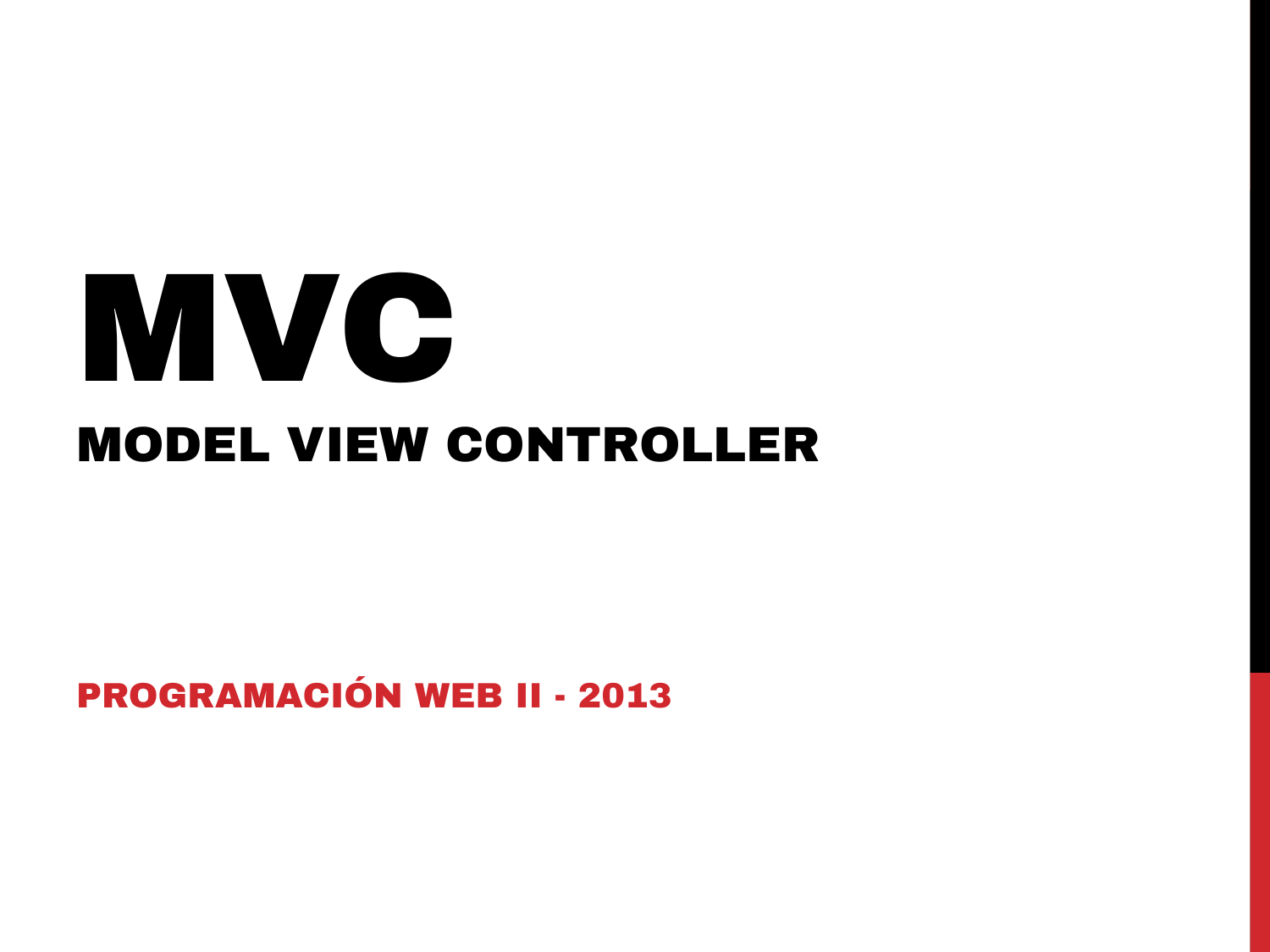

# MVC Model View Controller
Programación Web II - 2013